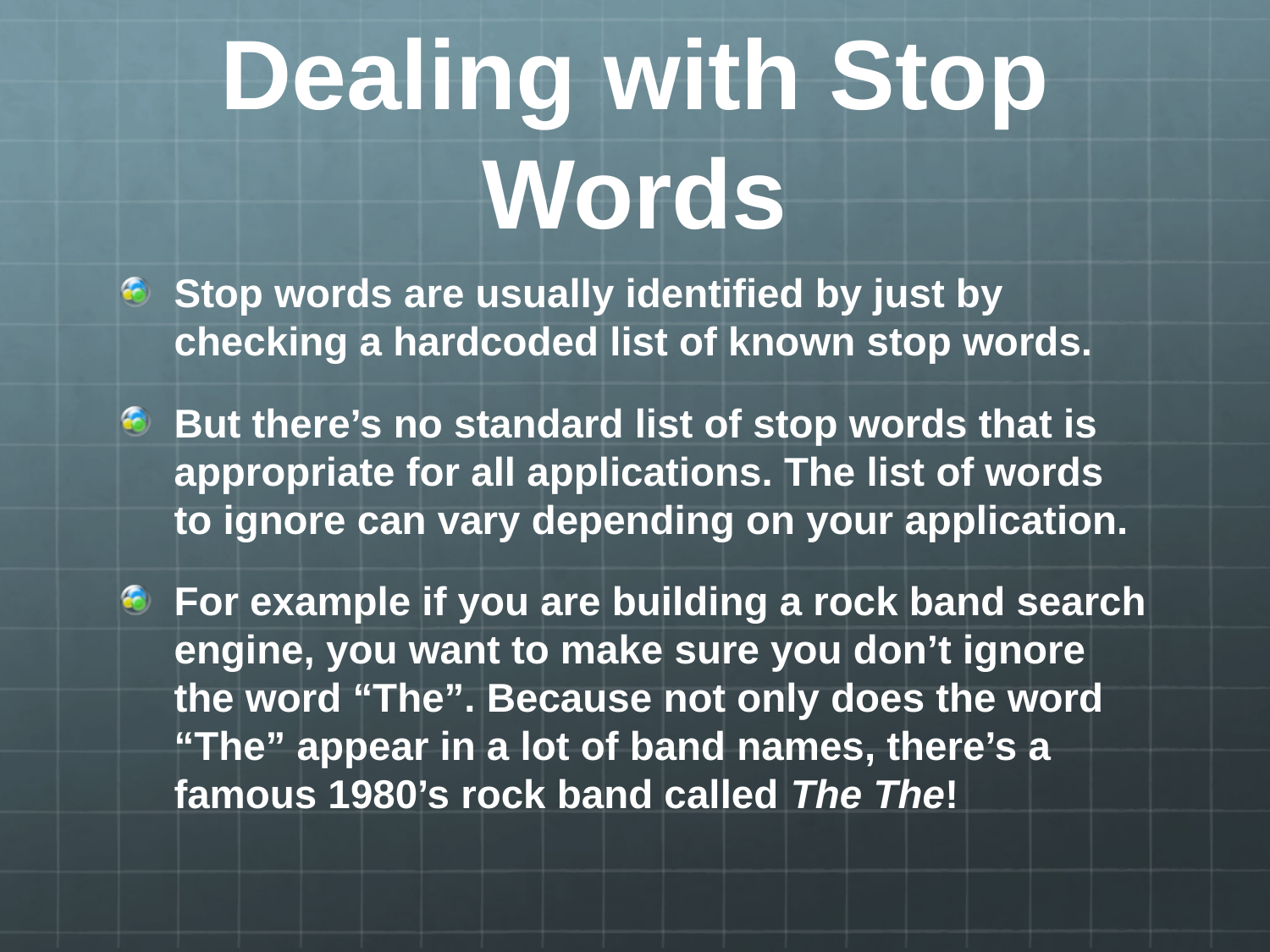

# Dealing with Stop Words
Stop words are usually identified by just by checking a hardcoded list of known stop words.
But there’s no standard list of stop words that is appropriate for all applications. The list of words to ignore can vary depending on your application.
For example if you are building a rock band search engine, you want to make sure you don’t ignore the word “The”. Because not only does the word “The” appear in a lot of band names, there’s a famous 1980’s rock band called The The!